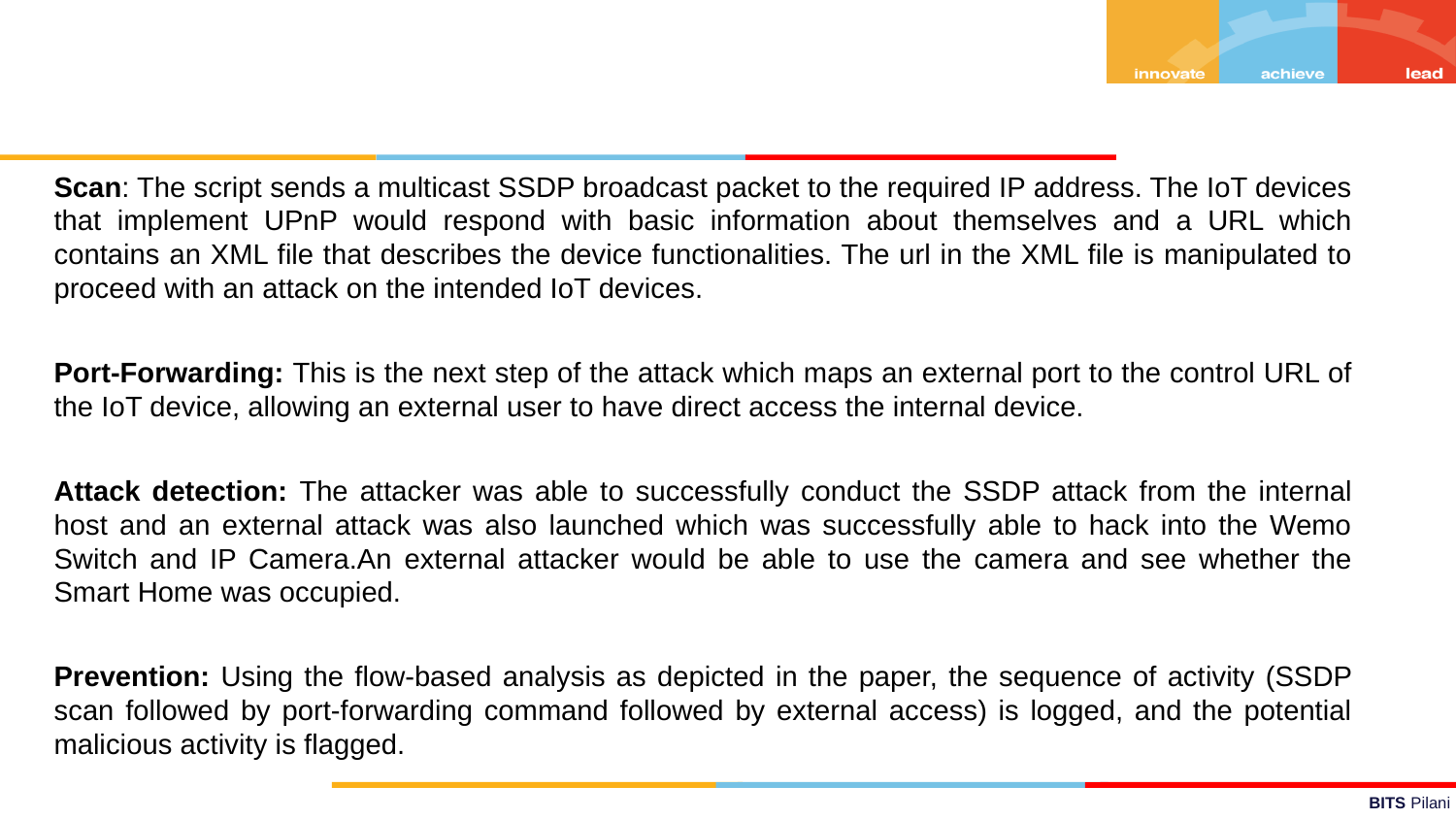

Scan: The script sends a multicast SSDP broadcast packet to the required IP address. The IoT devices that implement UPnP would respond with basic information about themselves and a URL which contains an XML file that describes the device functionalities. The url in the XML file is manipulated to proceed with an attack on the intended IoT devices.

Port-Forwarding: This is the next step of the attack which maps an external port to the control URL of the IoT device, allowing an external user to have direct access the internal device.

Attack detection: The attacker was able to successfully conduct the SSDP attack from the internal host and an external attack was also launched which was successfully able to hack into the Wemo Switch and IP Camera.An external attacker would be able to use the camera and see whether the Smart Home was occupied.

Prevention: Using the flow-based analysis as depicted in the paper, the sequence of activity (SSDP scan followed by port-forwarding command followed by external access) is logged, and the potential malicious activity is flagged.